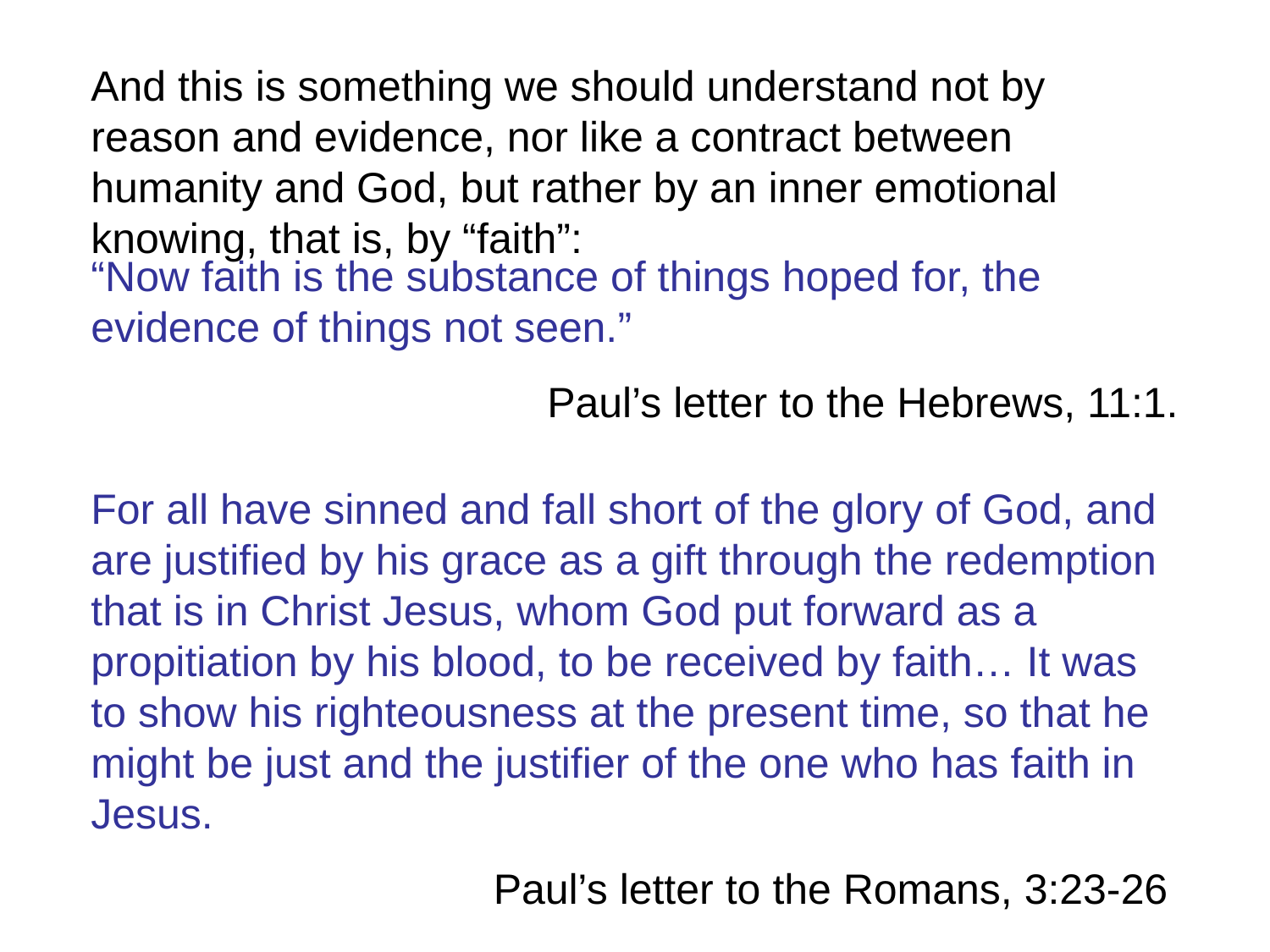

And this is something we should understand not by reason and evidence, nor like a contract between humanity and God, but rather by an inner emotional knowing, that is, by “faith”:
“Now faith is the substance of things hoped for, the evidence of things not seen.”
Paul’s letter to the Hebrews, 11:1.
For all have sinned and fall short of the glory of God, and are justified by his grace as a gift through the redemption that is in Christ Jesus, whom God put forward as a propitiation by his blood, to be received by faith… It was to show his righteousness at the present time, so that he might be just and the justifier of the one who has faith in Jesus.
Paul’s letter to the Romans, 3:23-26